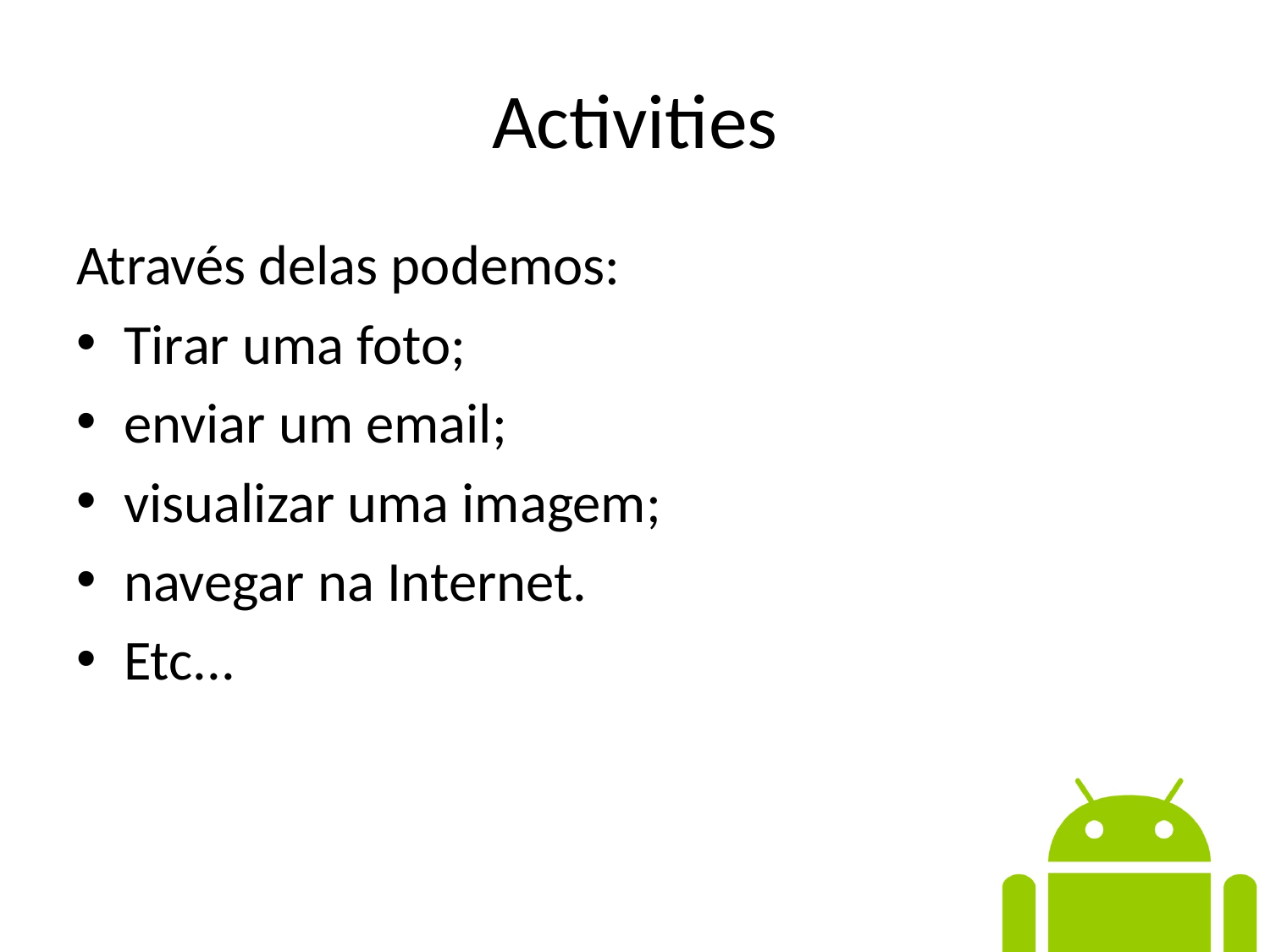

# Activities
Através delas podemos:
Tirar uma foto;
enviar um email;
visualizar uma imagem;
navegar na Internet.
Etc...